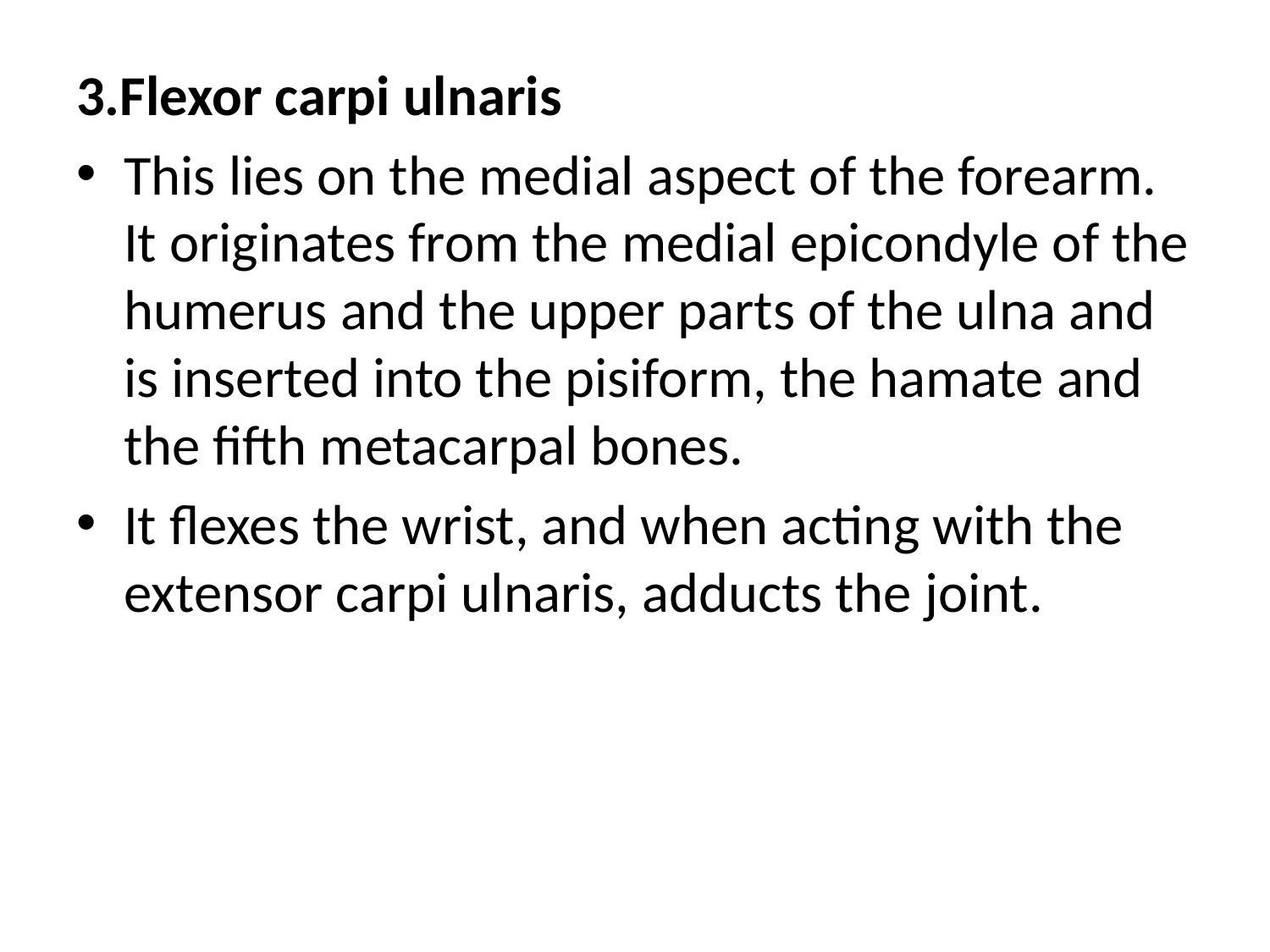

3.Flexor carpi ulnaris
This lies on the medial aspect of the forearm. It originates from the medial epicondyle of the humerus and the upper parts of the ulna and is inserted into the pisiform, the hamate and the fifth metacarpal bones.
It flexes the wrist, and when acting with the extensor carpi ulnaris, adducts the joint.